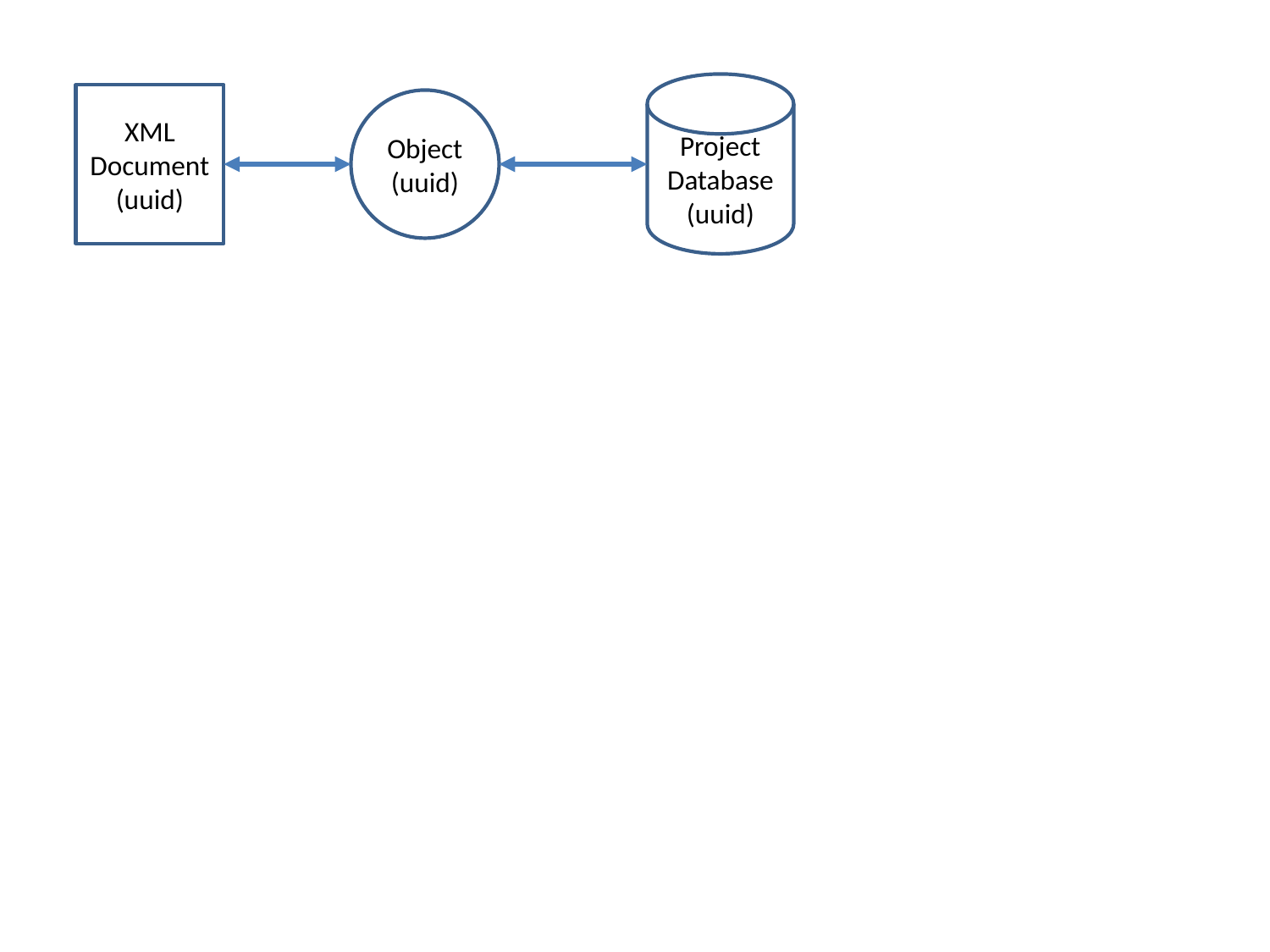

Project Database (uuid)
XML Document (uuid)
Object
(uuid)